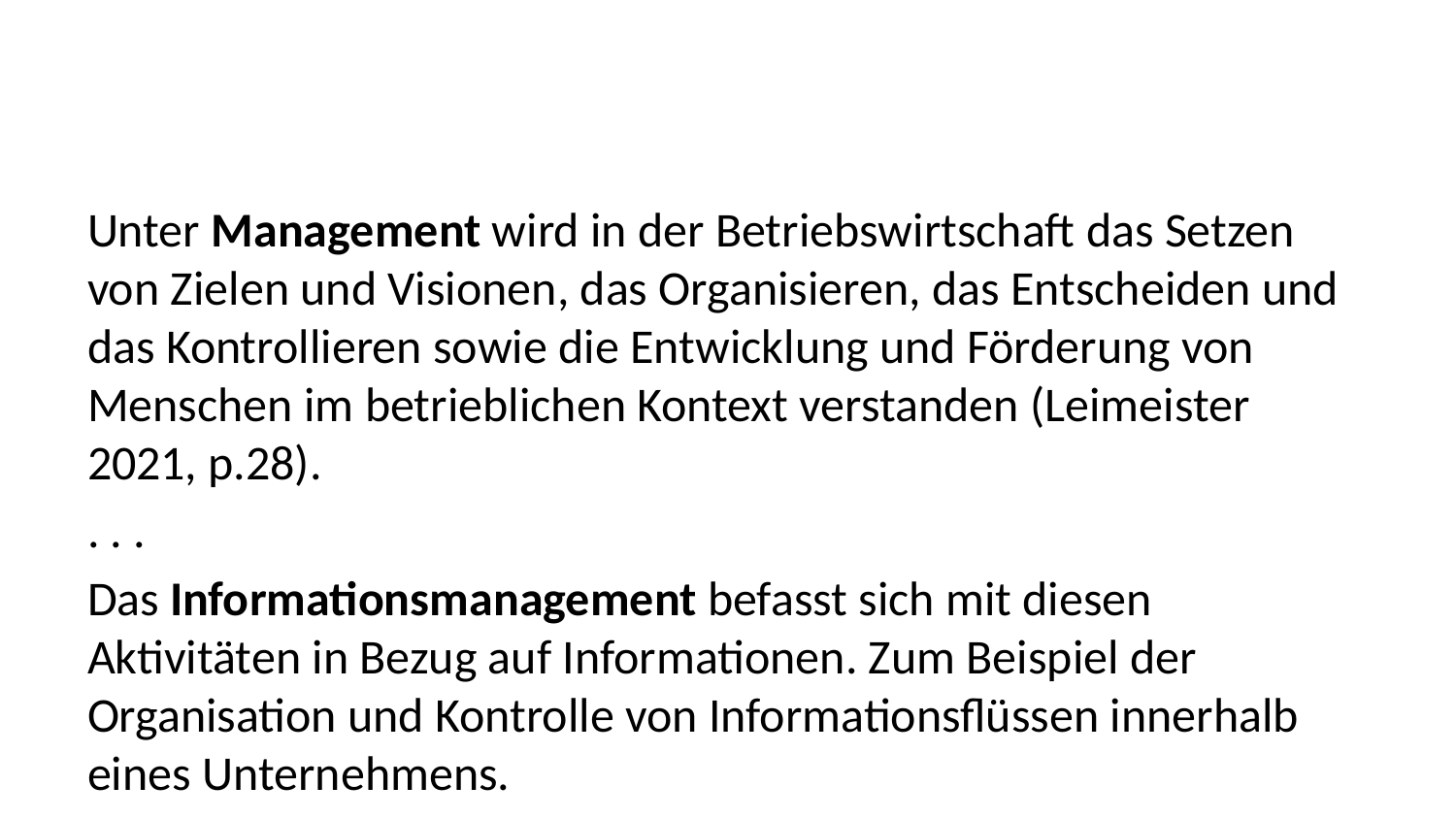

Unter Management wird in der Betriebswirtschaft das Setzen von Zielen und Visionen, das Organisieren, das Entscheiden und das Kontrollieren sowie die Entwicklung und Förderung von Menschen im betrieblichen Kontext verstanden (Leimeister 2021, p.28).
. . .
Das Informationsmanagement befasst sich mit diesen Aktivitäten in Bezug auf Informationen. Zum Beispiel der Organisation und Kontrolle von Informationsflüssen innerhalb eines Unternehmens.
. . .
Das Informationsmanagement hat insbesondere zum Ziel, sicherzustellen, dass die benötigten Informationen zur richtigen Zeit in der richtigen Qualität und in der richtigen Menge am richtigen Ort sind.
Wirtschaftsinformatik
Das Informationsmanagement ist ein Teilgebiet der Wirtschaftsinformatik, eine eigenständige Disziplin aus der Betriebswirtschaftslehre.